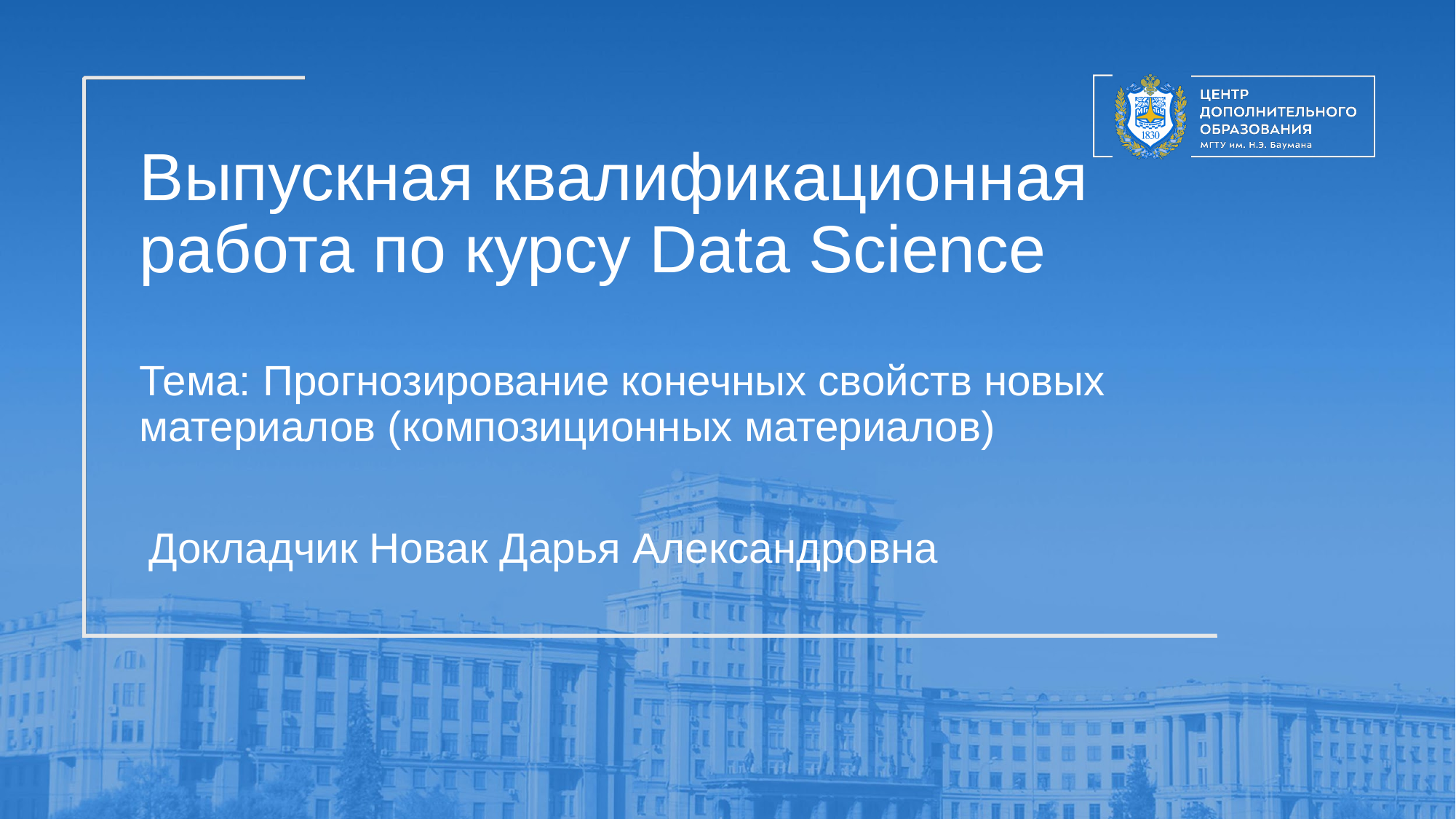

# Выпускная квалификационная работа по курсу Data Science Тема: Прогнозирование конечных свойств новых материалов (композиционных материалов)
Докладчик Новак Дарья Александровна